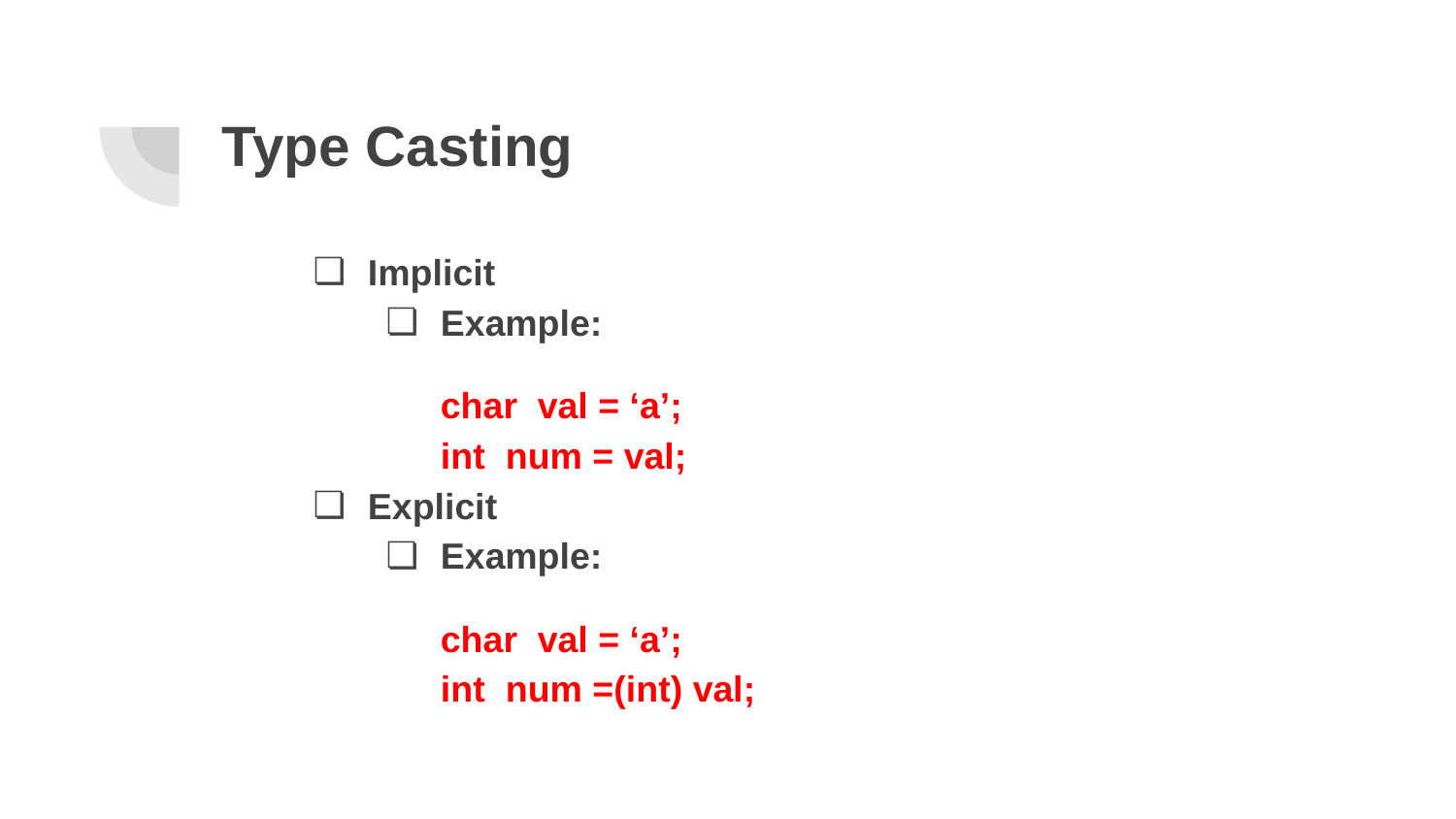

# Type Casting
Implicit
Example:
char  val = ‘a’;
int  num = val;
Explicit
Example:
char  val = ‘a’;
int  num =(int) val;